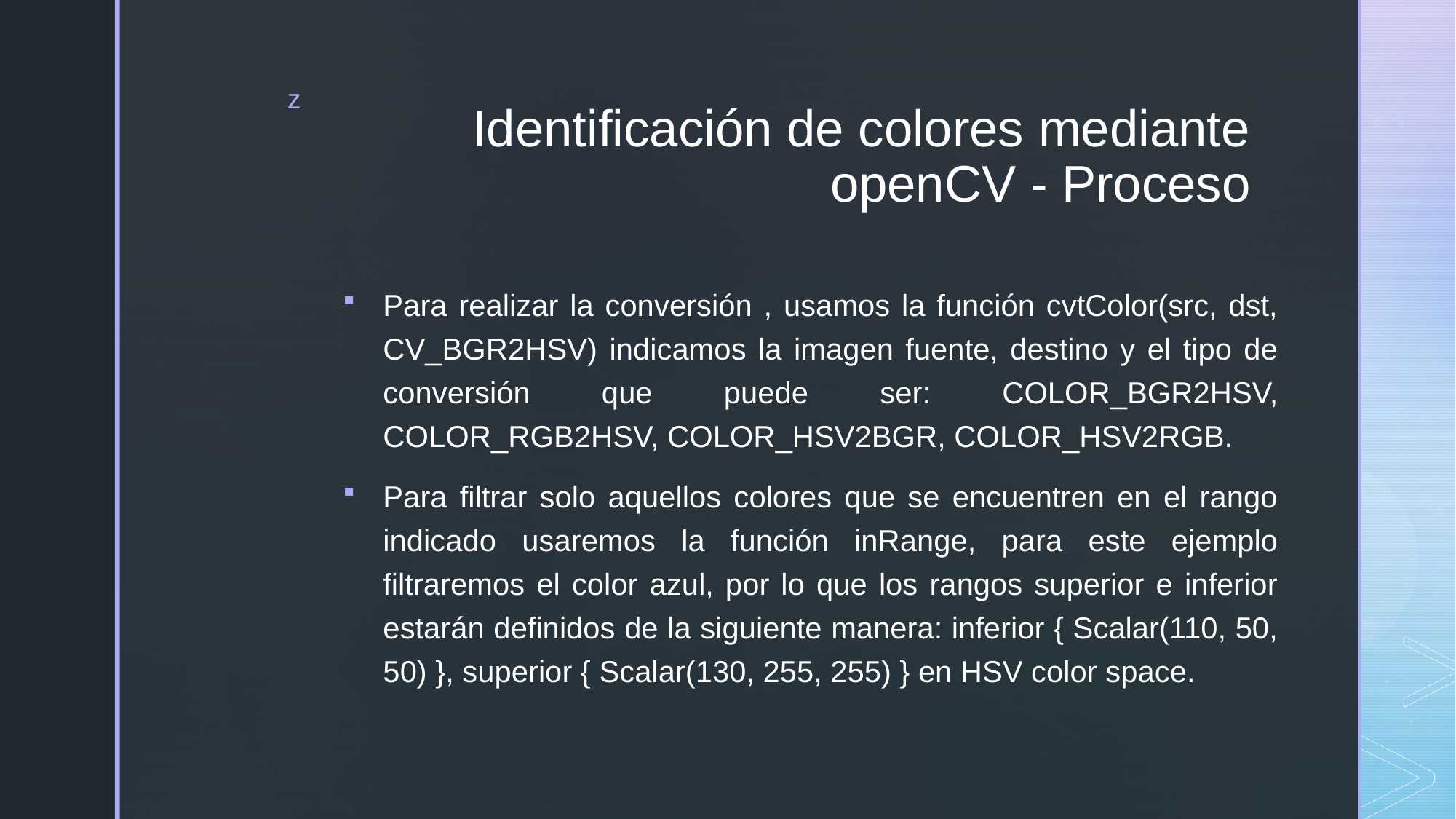

# Identificación de colores mediante openCV - Proceso
Para realizar la conversión , usamos la función cvtColor(src, dst, CV_BGR2HSV) indicamos la imagen fuente, destino y el tipo de conversión que puede ser: COLOR_BGR2HSV, COLOR_RGB2HSV, COLOR_HSV2BGR, COLOR_HSV2RGB.
Para filtrar solo aquellos colores que se encuentren en el rango indicado usaremos la función inRange, para este ejemplo filtraremos el color azul, por lo que los rangos superior e inferior estarán definidos de la siguiente manera: inferior { Scalar(110, 50, 50) }, superior { Scalar(130, 255, 255) } en HSV color space.